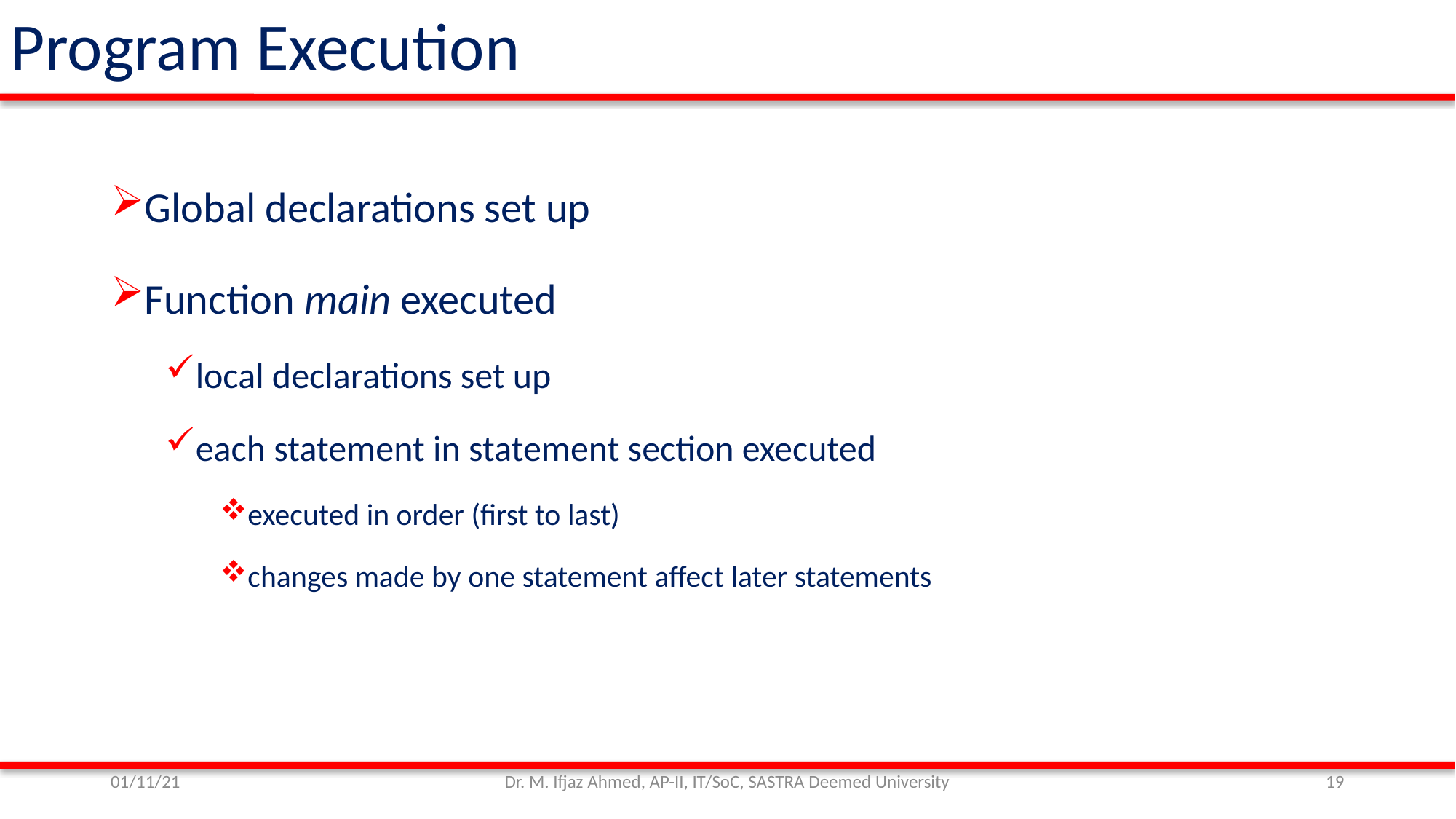

Program Execution

Global declarations set up
Function main executed
local declarations set up
each statement in statement section executed
executed in order (first to last)
changes made by one statement affect later statements
01/11/21
Dr. M. Ifjaz Ahmed, AP-II, IT/SoC, SASTRA Deemed University
19